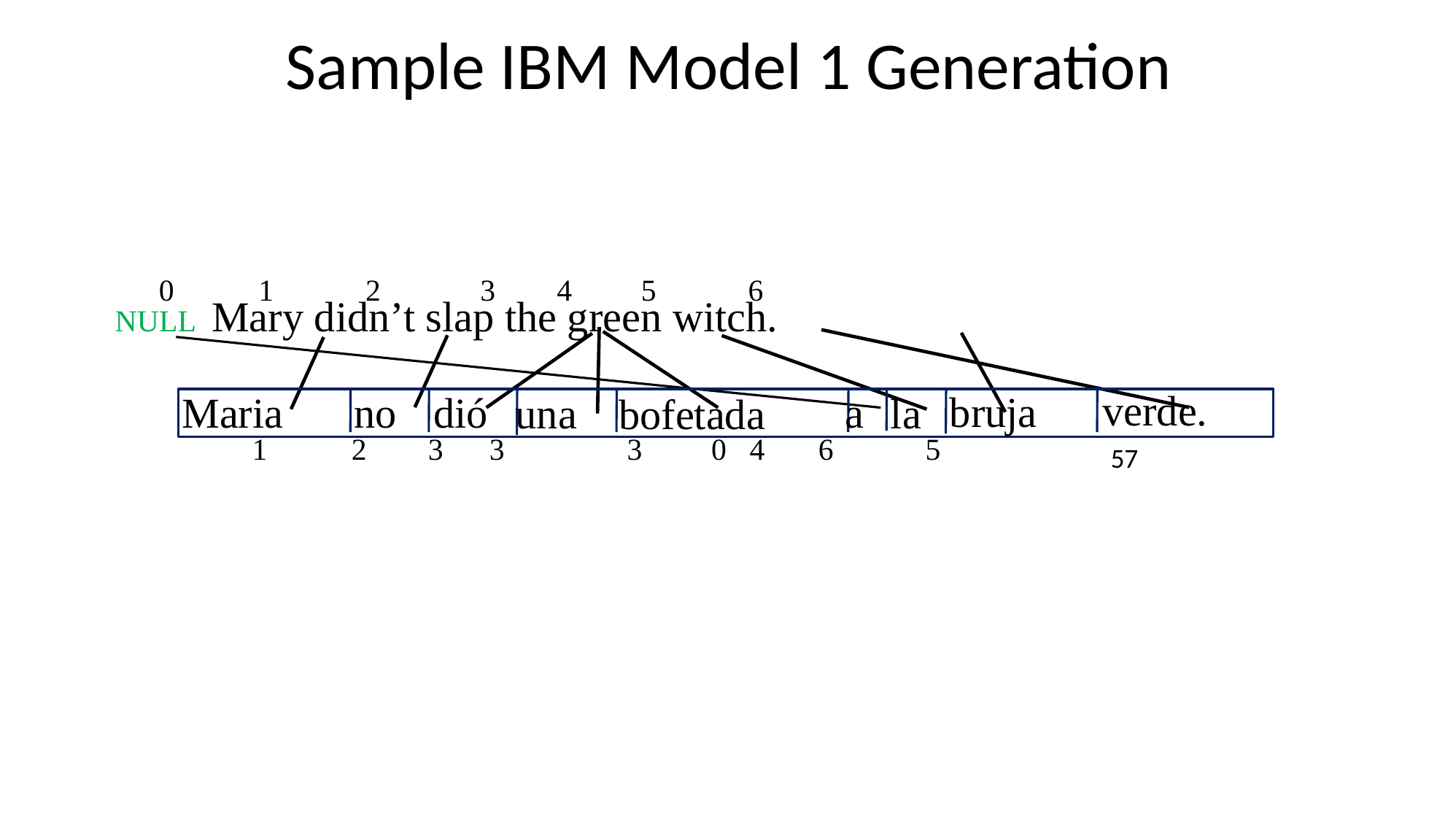

# Sample IBM Model 1 Generation
0           1            2             3        4         5            6
NULL  Mary didn’t slap the green witch.
verde.
bruja
dió
a
Maria
no
una
la
bofetada

1           2        3      3                3         0   4       6            5
57